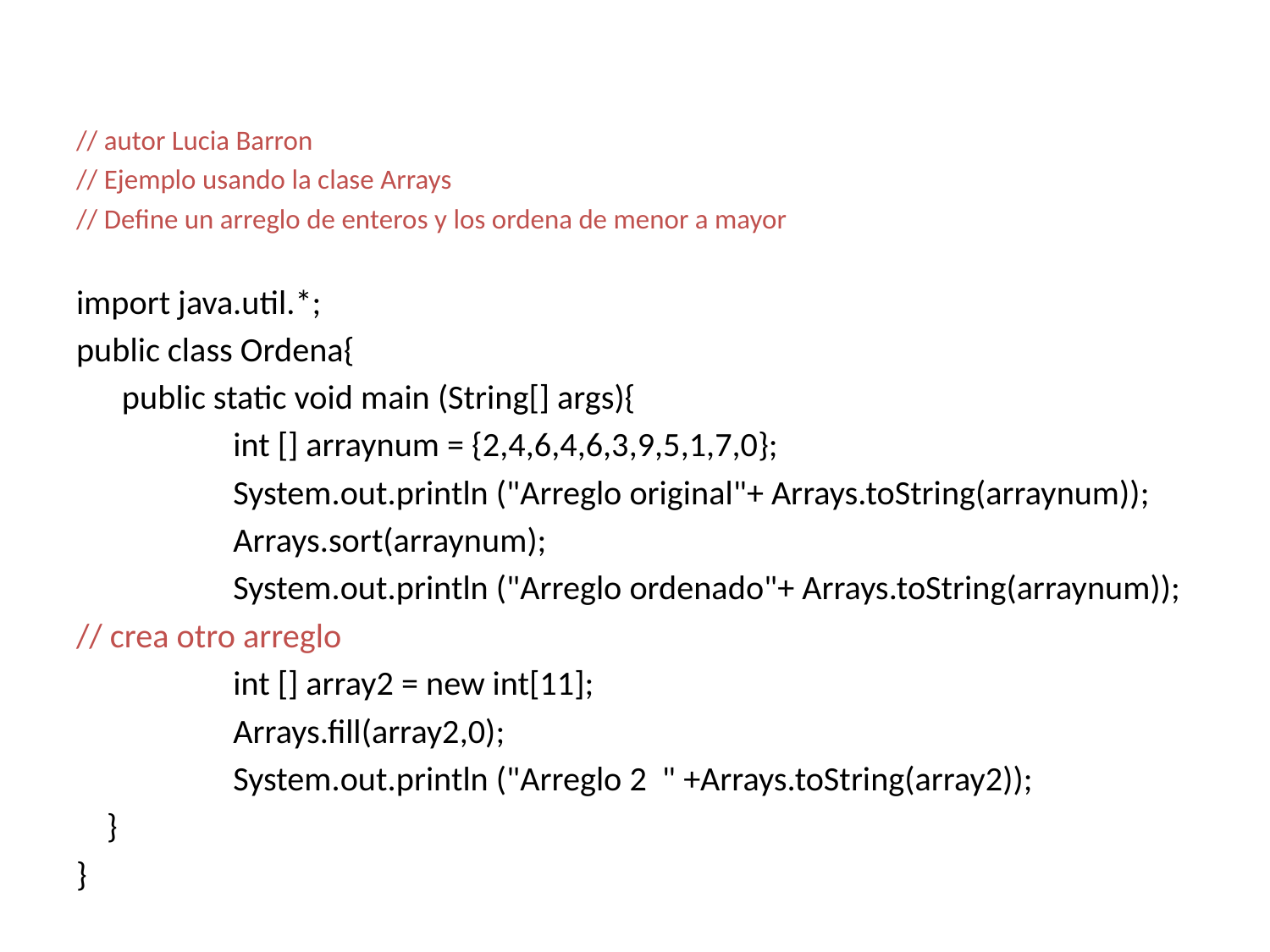

// autor Lucia Barron
// Ejemplo usando la clase Arrays
// Define un arreglo de enteros y los ordena de menor a mayor

import java.util.*;
public class Ordena{
      public static void main (String[] args){
      	int [] arraynum = {2,4,6,4,6,3,9,5,1,7,0};
      	System.out.println ("Arreglo original"+ Arrays.toString(arraynum));
      	Arrays.sort(arraynum);
      	System.out.println ("Arreglo ordenado"+ Arrays.toString(arraynum));
// crea otro arreglo
      	int [] array2 = new int[11];
      	Arrays.fill(array2,0);
      	System.out.println ("Arreglo 2  " +Arrays.toString(array2));
    }
}